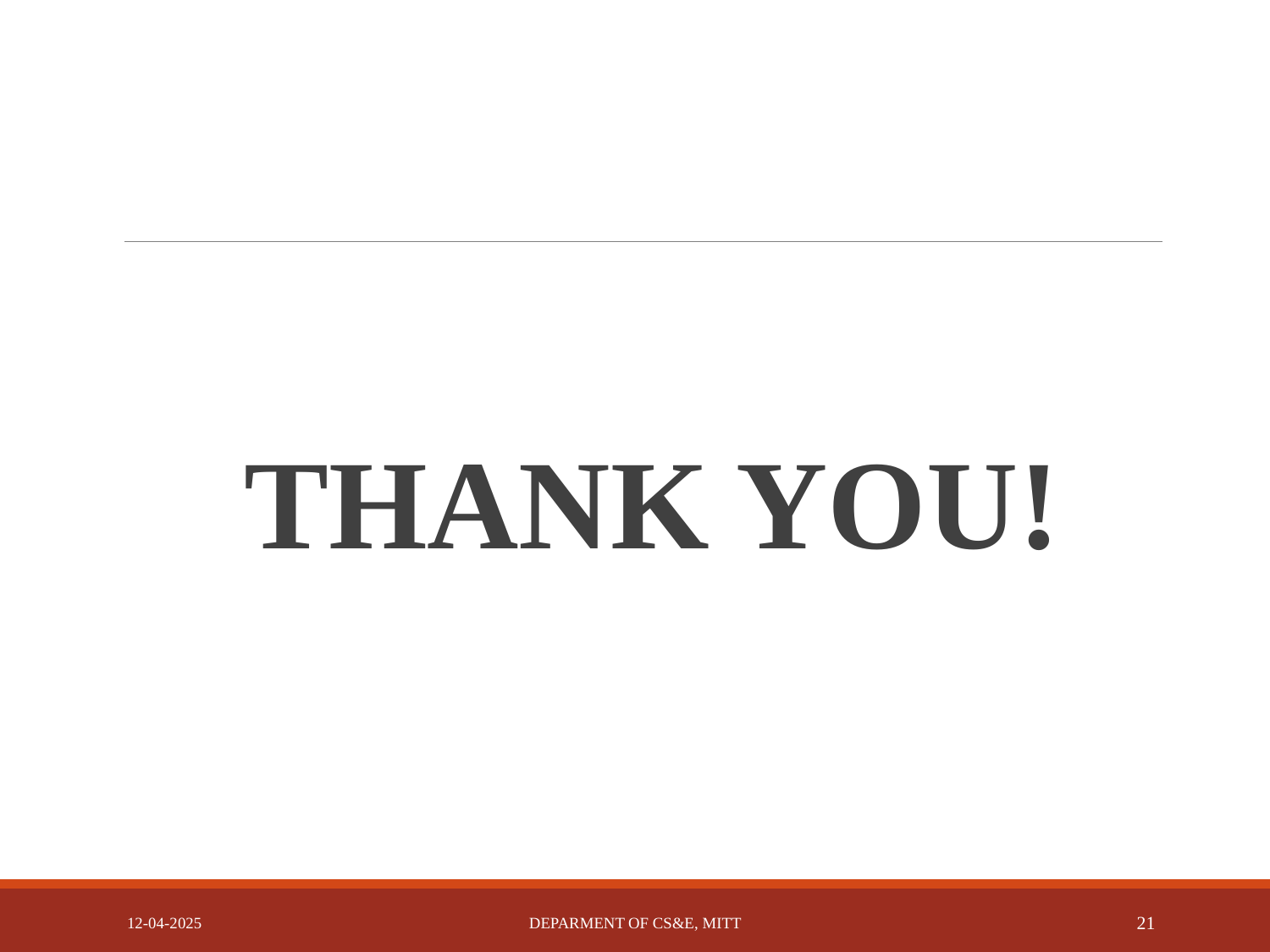

THANK YOU!
12-04-2025
DEPARMENT OF CS&E, MITT
21